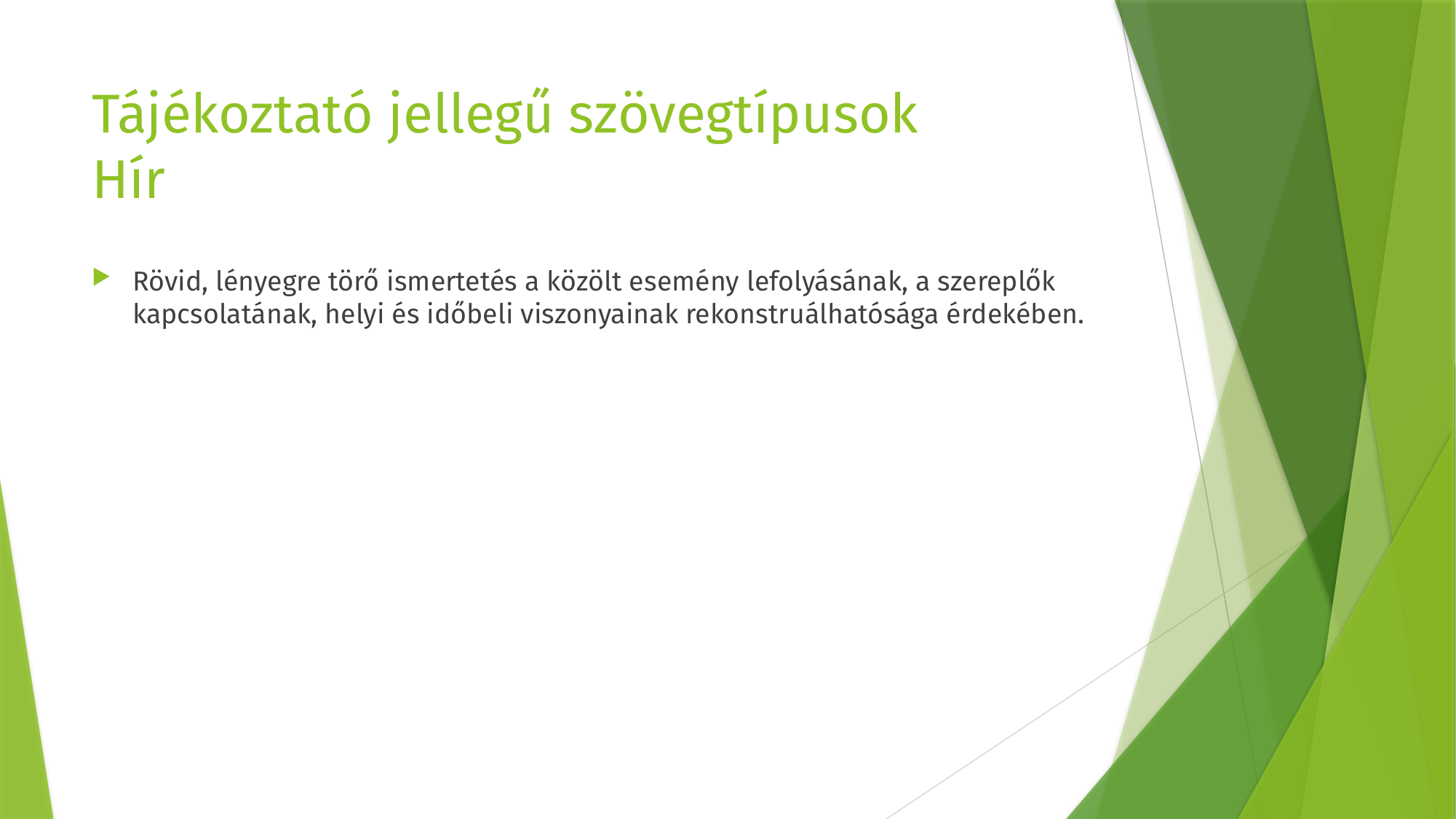

# Tájékoztató jellegű szövegtípusok Hír
Rövid, lényegre törő ismertetés a közölt esemény lefolyásának, a szereplők kapcsolatának, helyi és időbeli viszonyainak rekonstruálhatósága érdekében.